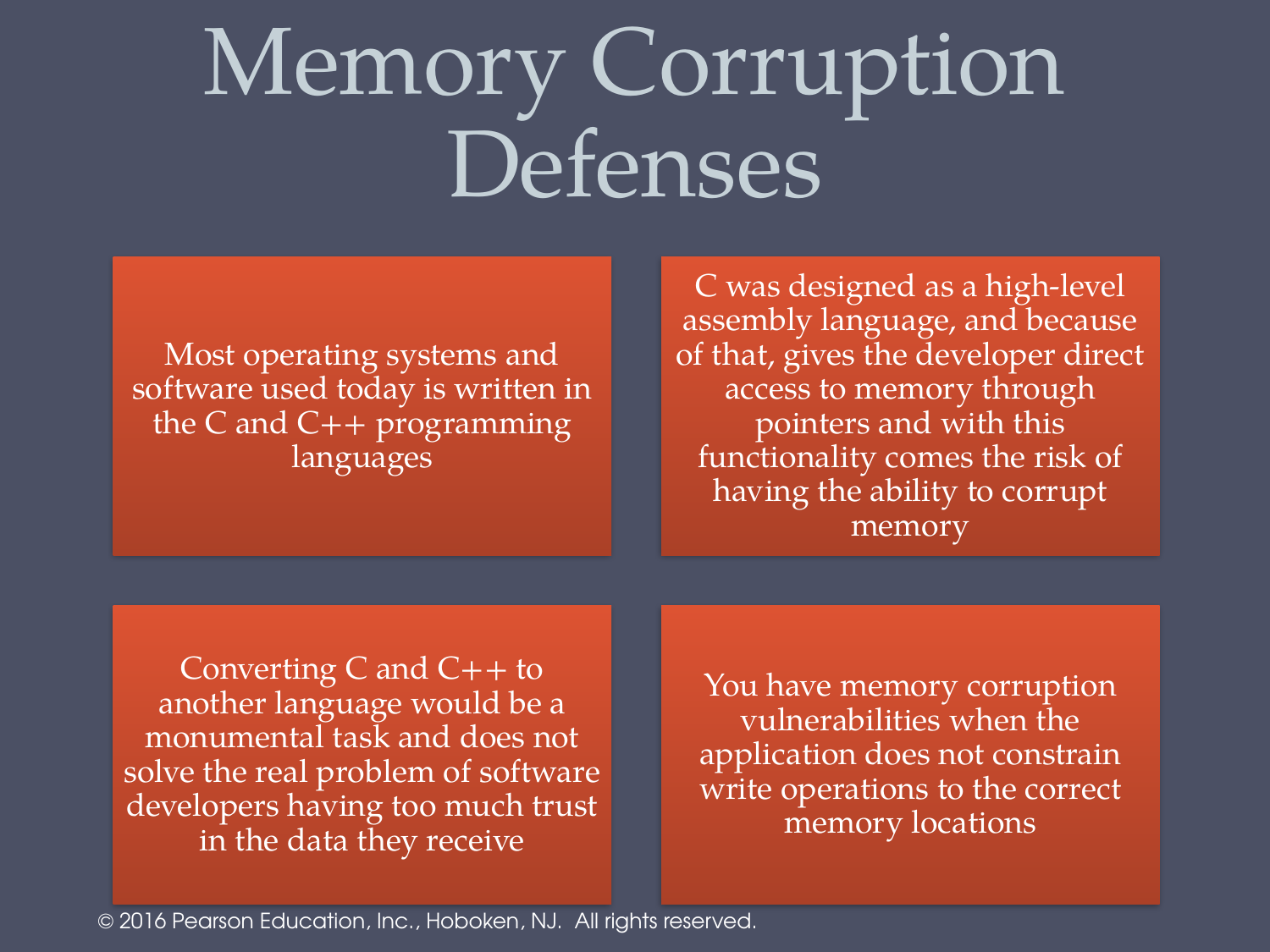

# Memory Corruption Defenses
Most operating systems and software used today is written in the C and C++ programming languages
C was designed as a high-level assembly language, and because of that, gives the developer direct access to memory through pointers and with this functionality comes the risk of having the ability to corrupt memory
Converting C and C++ to another language would be a monumental task and does not solve the real problem of software developers having too much trust in the data they receive
You have memory corruption vulnerabilities when the application does not constrain write operations to the correct memory locations
© 2016 Pearson Education, Inc., Hoboken, NJ.  All rights reserved.